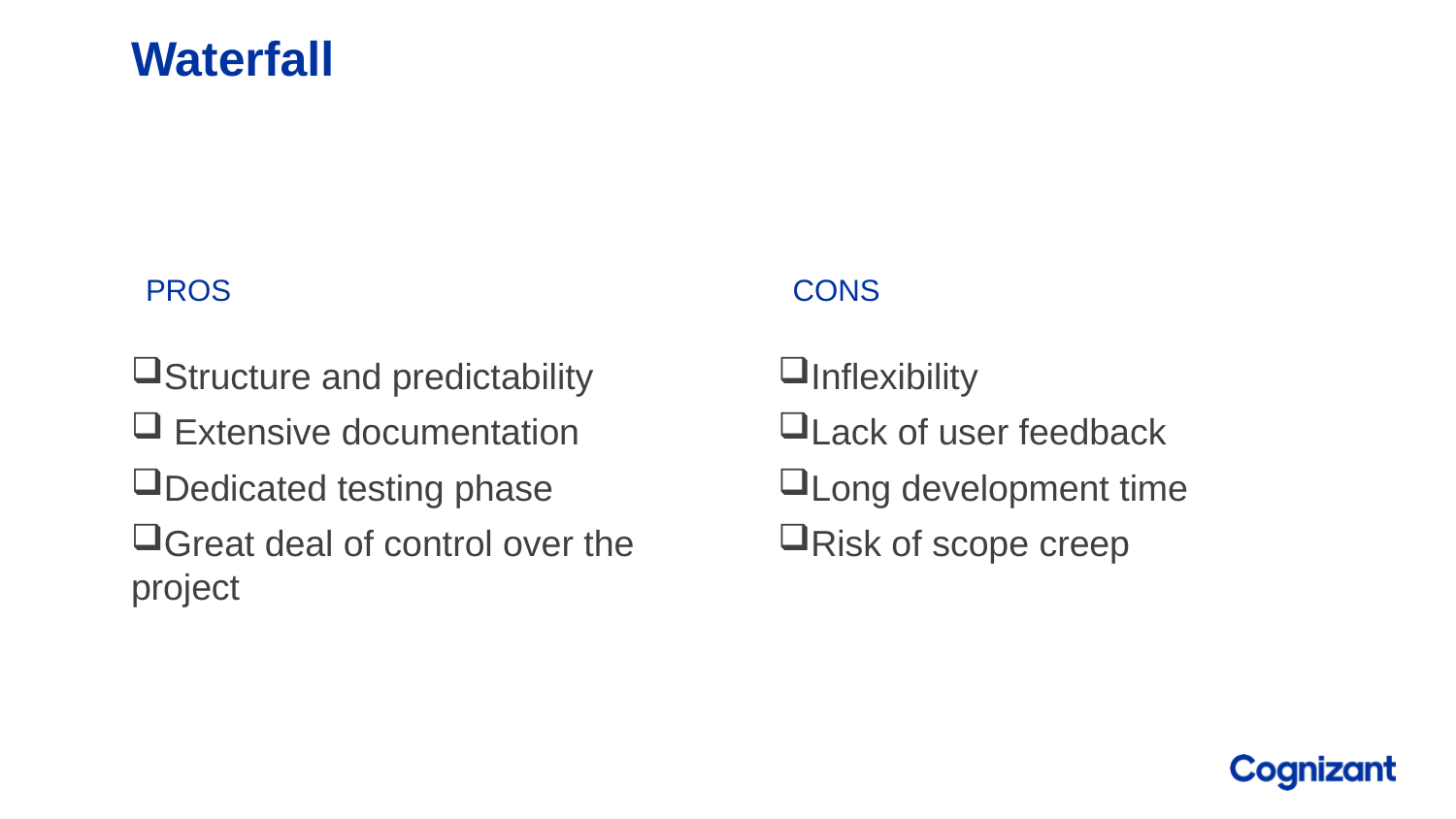

# Waterfall
Pros
Cons
Inflexibility
Lack of user feedback
Long development time
Risk of scope creep
Structure and predictability
 Extensive documentation
Dedicated testing phase
Great deal of control over the project